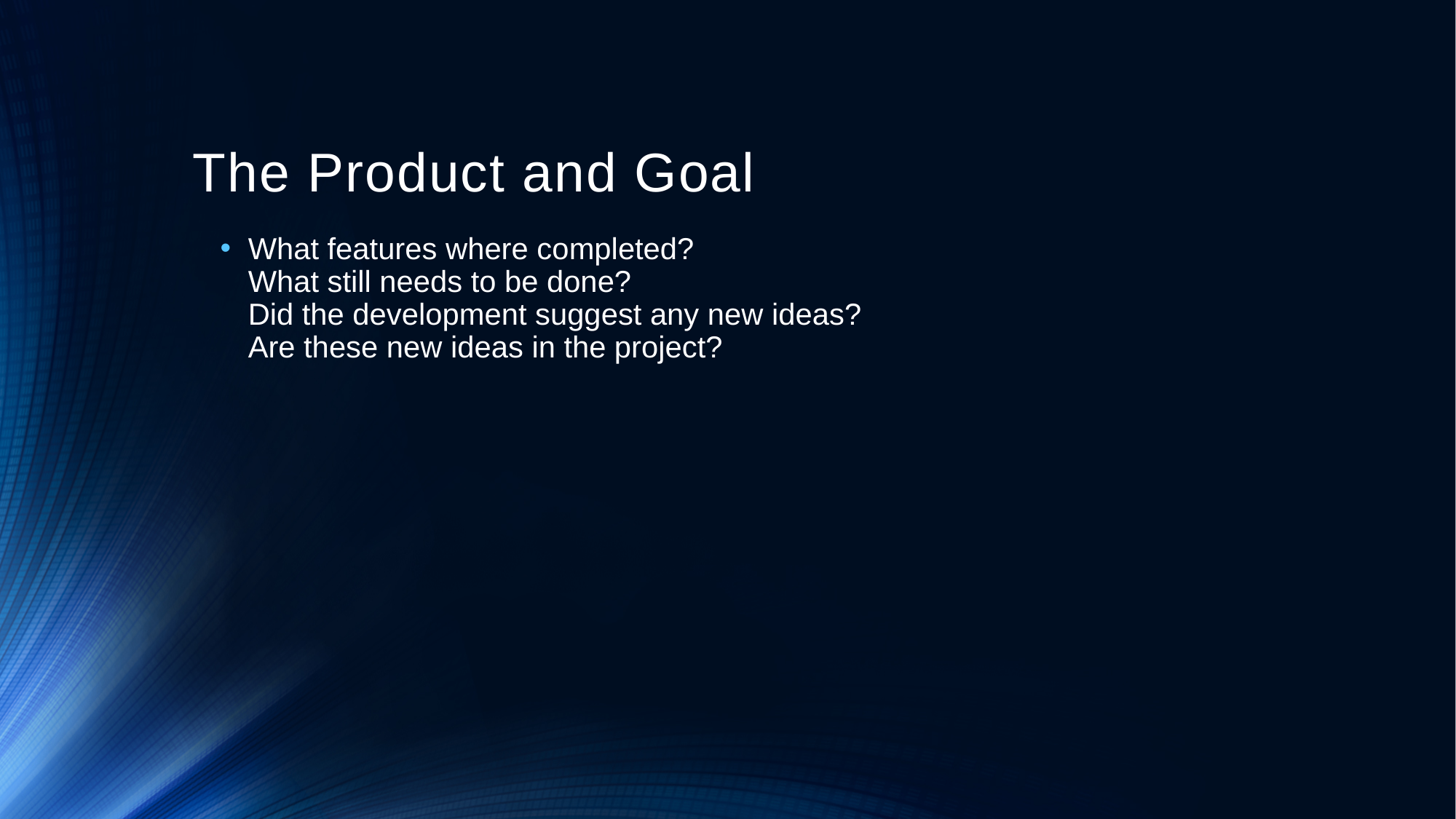

# The Product and Goal
What features where completed?
What still needs to be done?
Did the development suggest any new ideas?
Are these new ideas in the project?